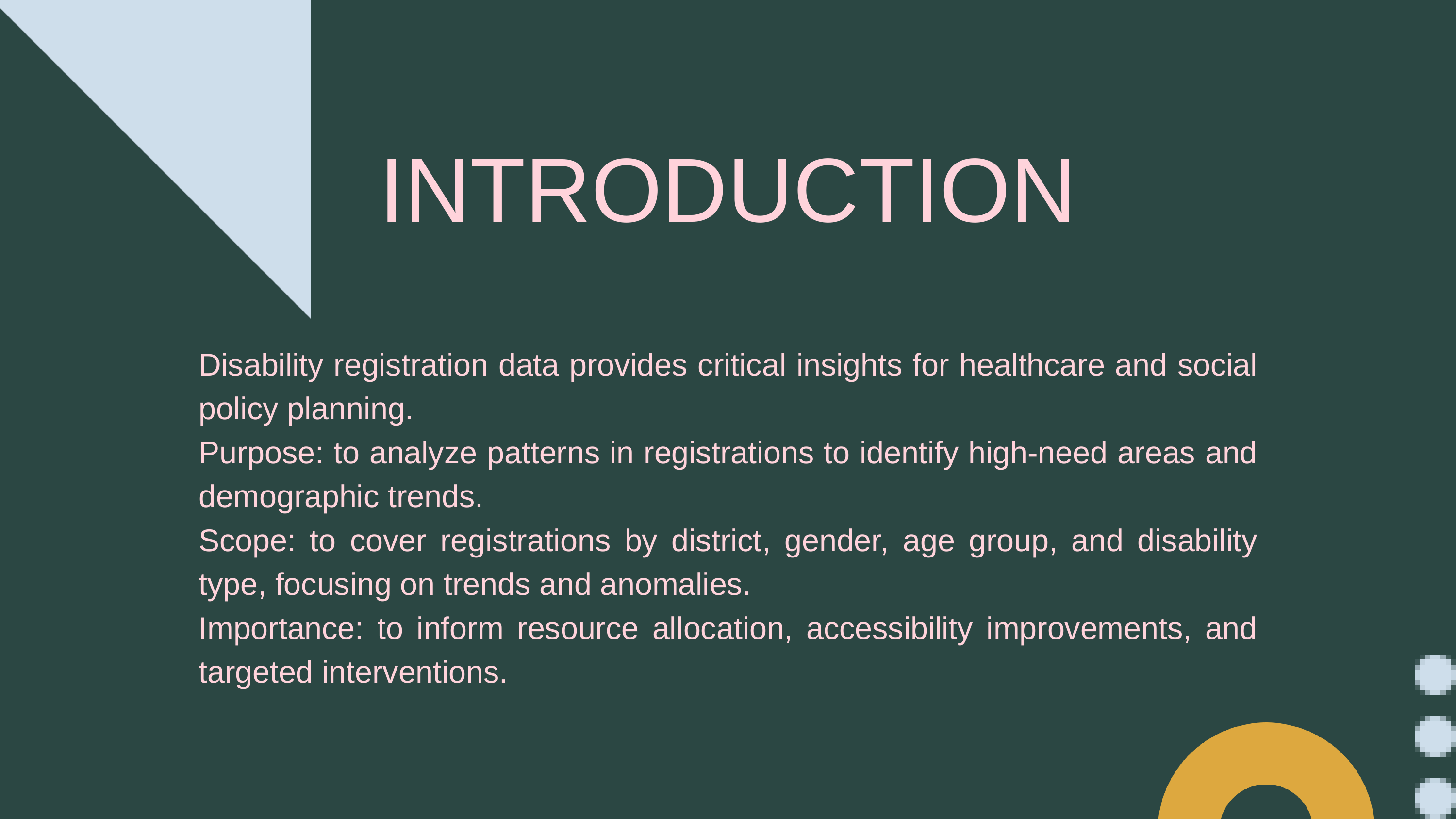

INTRODUCTION
Disability registration data provides critical insights for healthcare and social policy planning.
Purpose: to analyze patterns in registrations to identify high-need areas and demographic trends.
Scope: to cover registrations by district, gender, age group, and disability type, focusing on trends and anomalies.
Importance: to inform resource allocation, accessibility improvements, and targeted interventions.